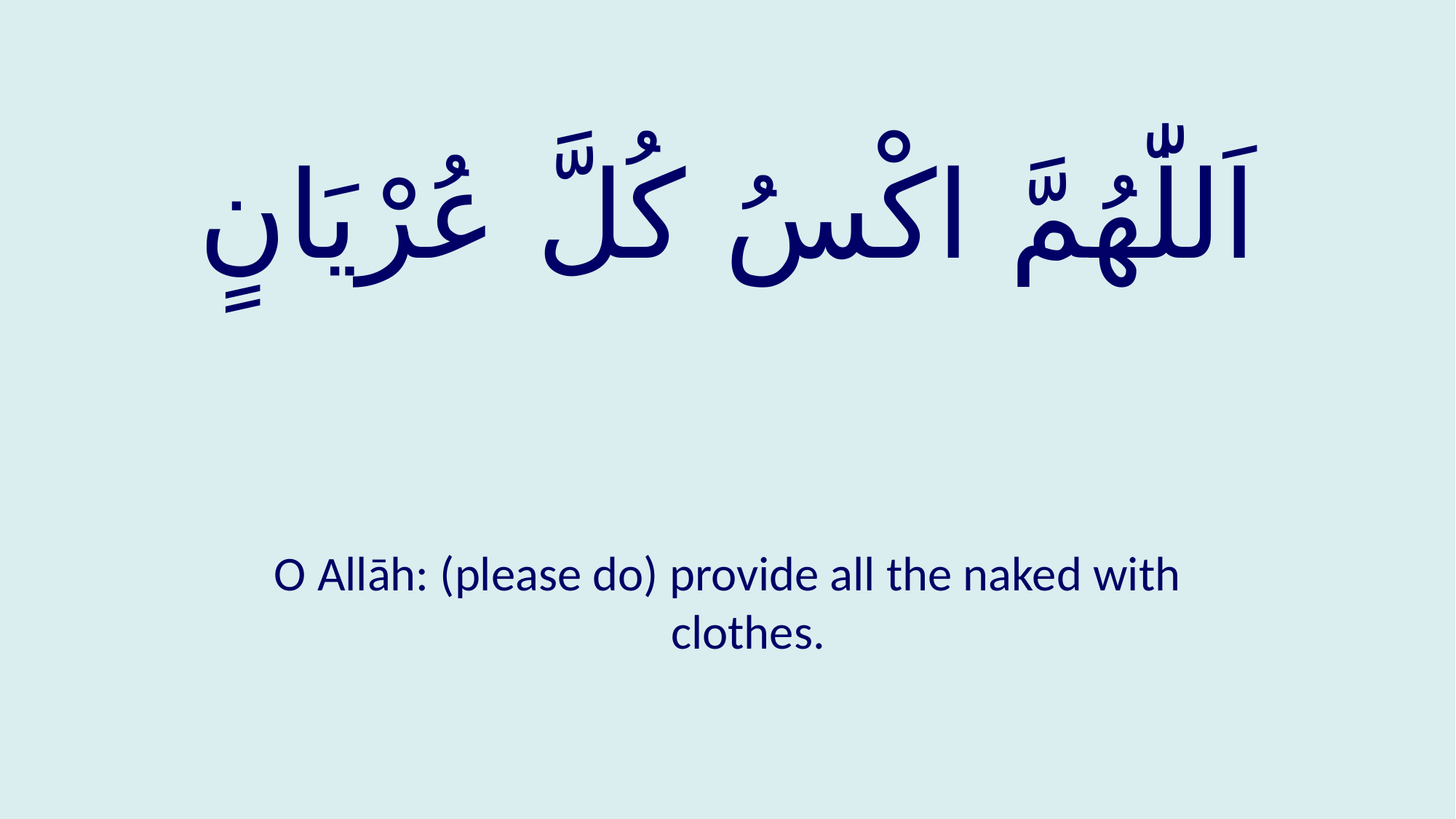

# اَللّٰهُمَّ اكْسُ كُلَّ عُرْيَانٍ
O Allāh: (please do) provide all the naked with clothes.